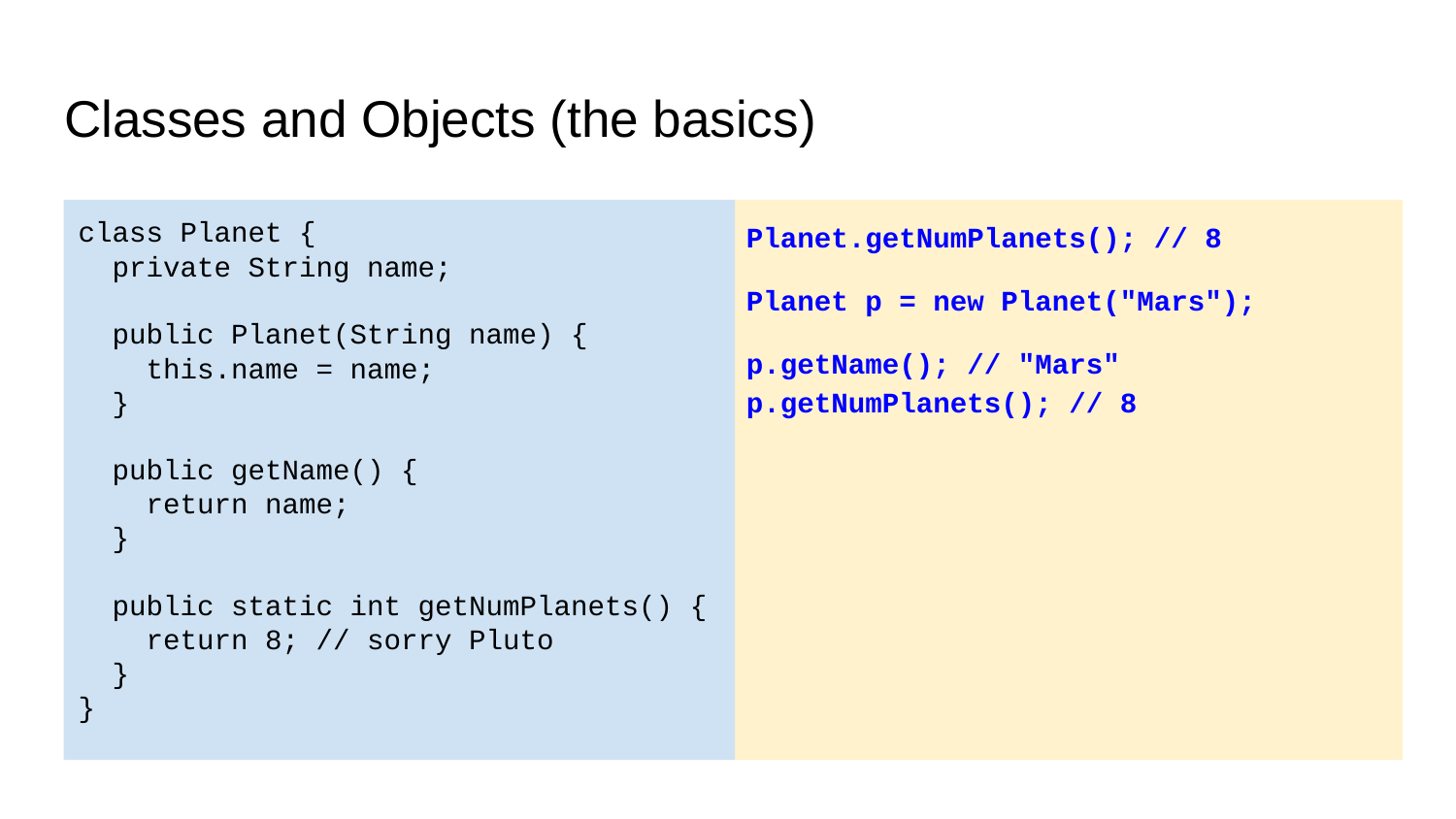

# Classes and Objects (the basics)
class Planet {
  private String name;
  public Planet(String name) {
    this.name = name;
  }
  public getName() {
    return name;
  }
  public static int getNumPlanets() {
    return 8; // sorry Pluto
  }
}
Planet.getNumPlanets(); // 8
Planet p = new Planet("Mars");
p.getName(); // "Mars"
p.getNumPlanets(); // 8